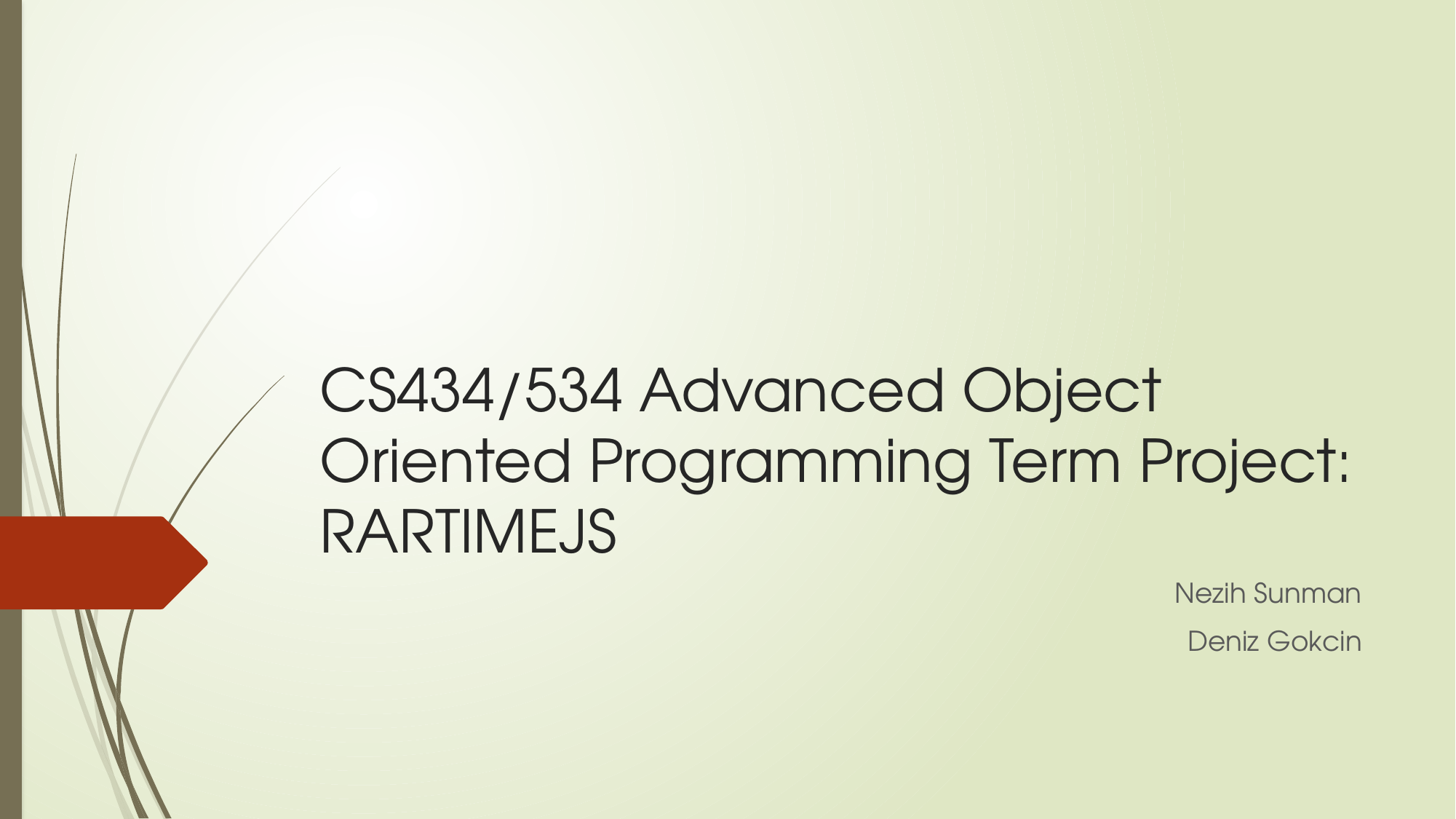

# CS434/534 Advanced Object Oriented Programming Term Project: RARTIMEJS
Nezih Sunman
Deniz Gokcin